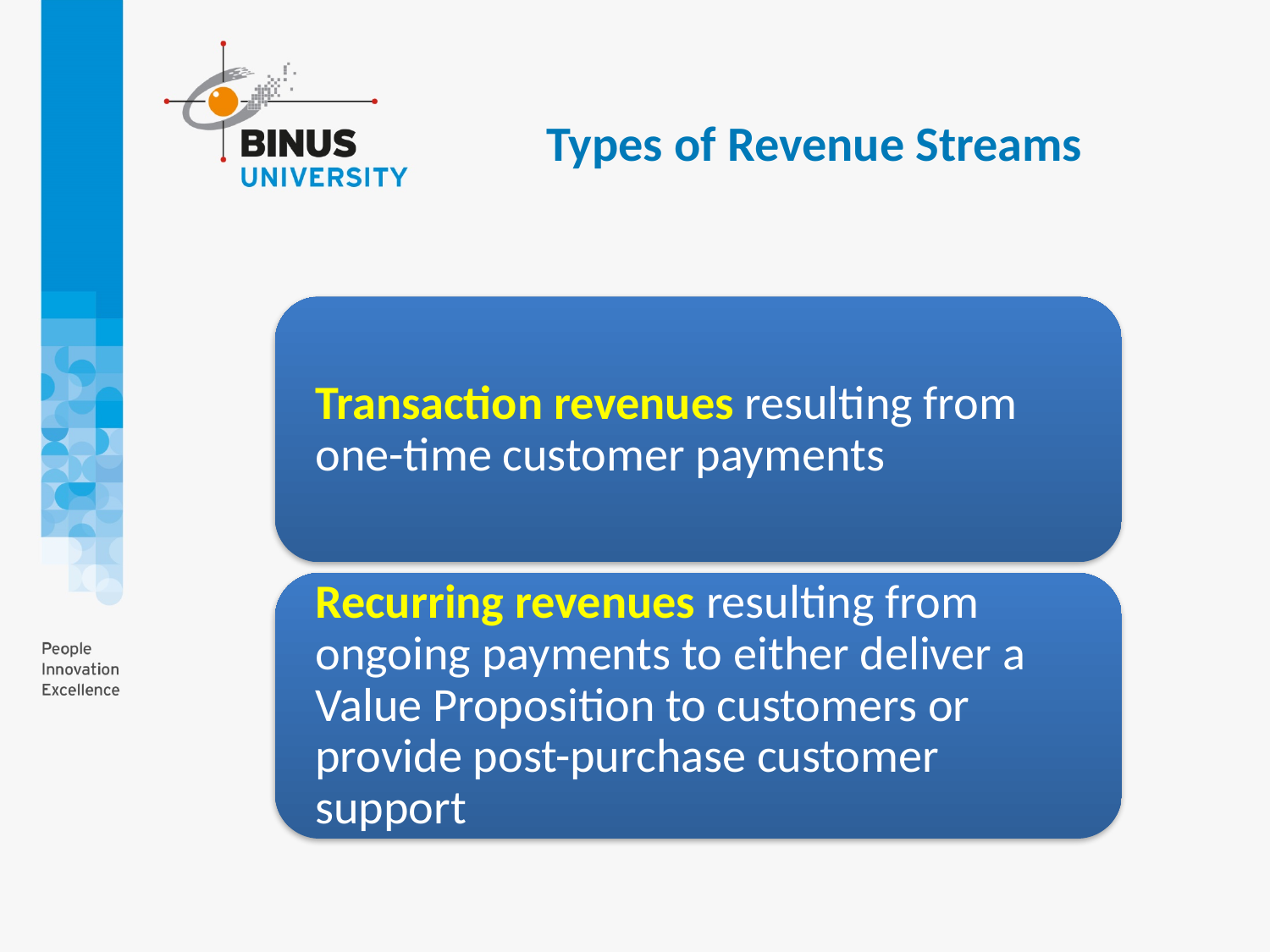

Types of Revenue Streams
Transaction revenues resulting from one-time customer payments
Recurring revenues resulting from ongoing payments to either deliver a Value Proposition to customers or provide post-purchase customer support